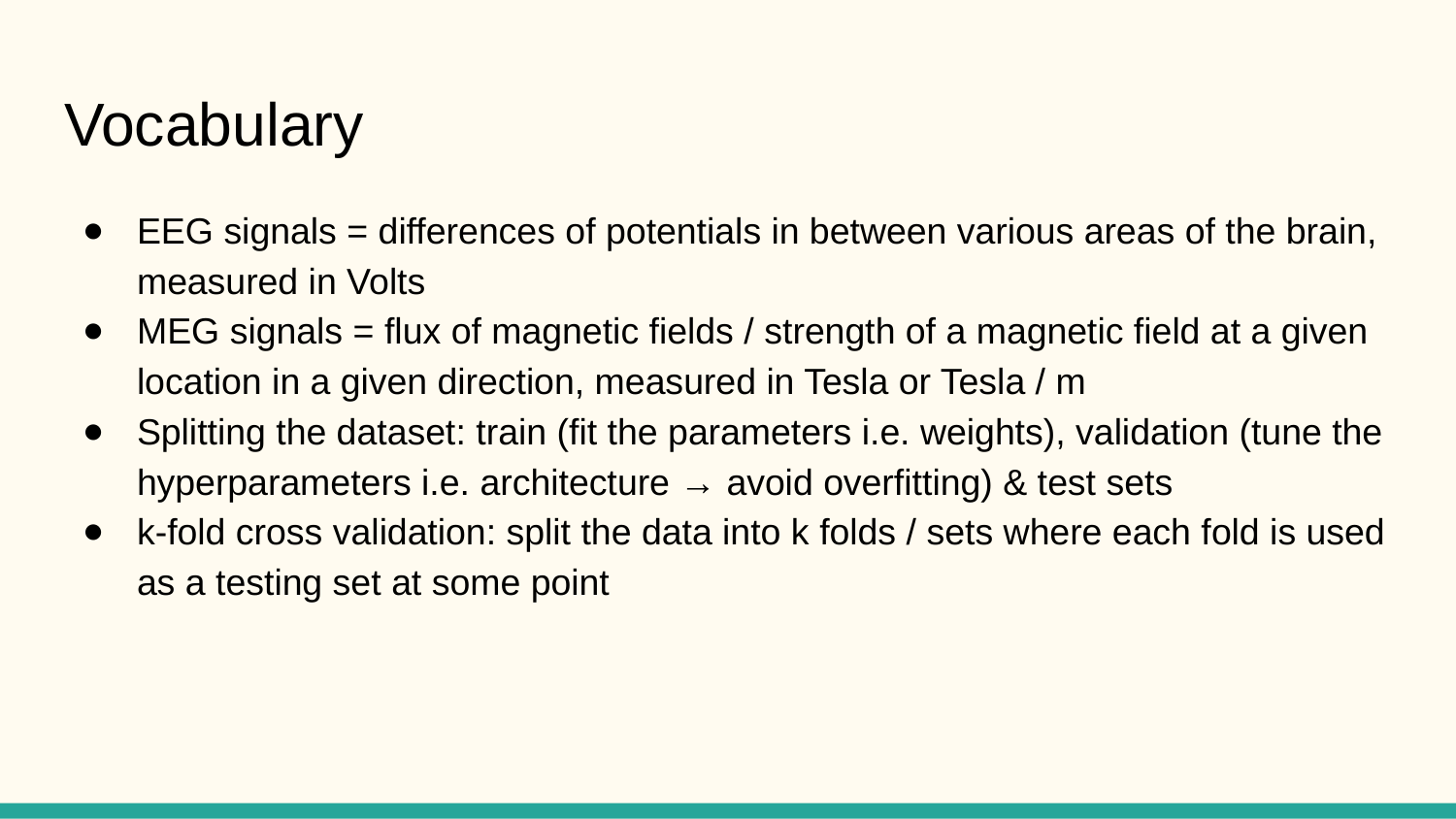

# Vocabulary
EEG signals = differences of potentials in between various areas of the brain, measured in Volts
MEG signals = flux of magnetic fields / strength of a magnetic field at a given location in a given direction, measured in Tesla or Tesla / m
Splitting the dataset: train (fit the parameters i.e. weights), validation (tune the hyperparameters i.e. architecture → avoid overfitting) & test sets
k-fold cross validation: split the data into k folds / sets where each fold is used as a testing set at some point